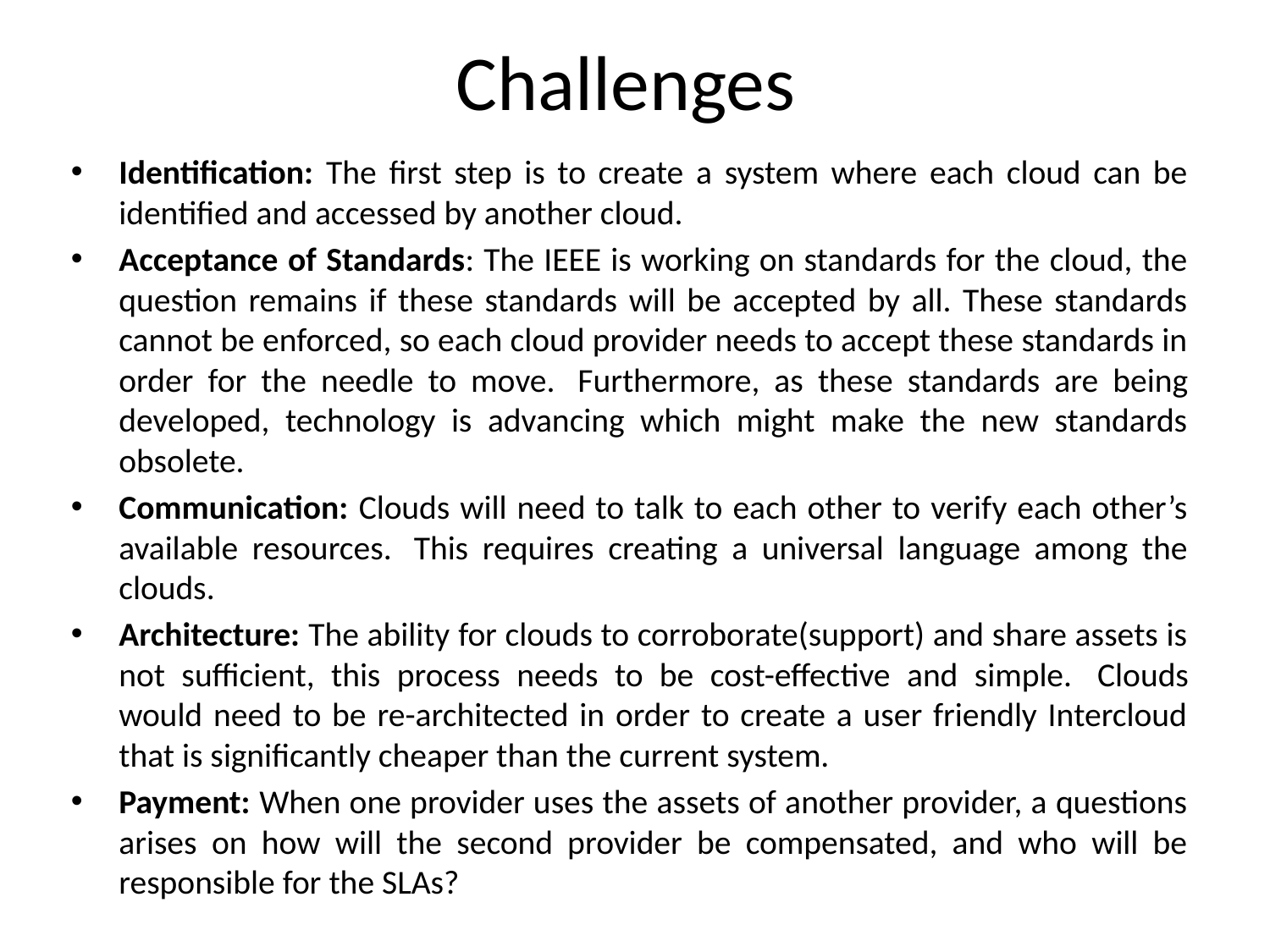

# Challenges
Identification: The first step is to create a system where each cloud can be identified and accessed by another cloud.
Acceptance of Standards: The IEEE is working on standards for the cloud, the question remains if these standards will be accepted by all. These standards cannot be enforced, so each cloud provider needs to accept these standards in order for the needle to move.  Furthermore, as these standards are being developed, technology is advancing which might make the new standards obsolete.
Communication: Clouds will need to talk to each other to verify each other’s available resources.  This requires creating a universal language among the clouds.
Architecture: The ability for clouds to corroborate(support) and share assets is not sufficient, this process needs to be cost-effective and simple.  Clouds would need to be re-architected in order to create a user friendly Intercloud that is significantly cheaper than the current system.
Payment: When one provider uses the assets of another provider, a questions arises on how will the second provider be compensated, and who will be responsible for the SLAs?